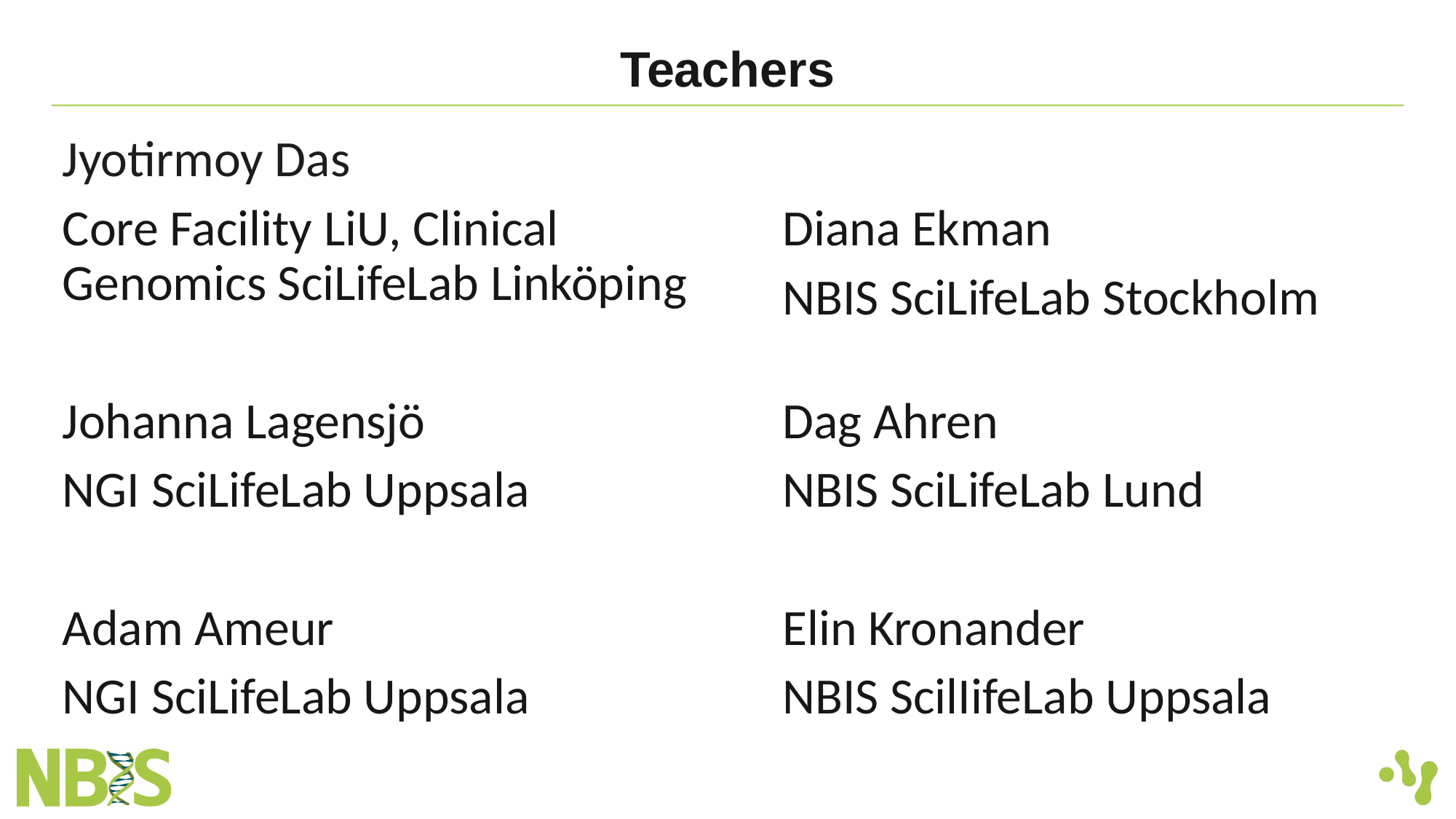

Teachers
# Jyotirmoy Das
Core Facility LiU, Clinical Genomics SciLifeLab Linköping

Johanna Lagensjö
NGI SciLifeLab Uppsala

Adam Ameur
NGI SciLifeLab Uppsala

Diana Ekman
NBIS SciLifeLab Stockholm
Dag Ahren
NBIS SciLifeLab Lund

Elin Kronander
NBIS ScilIifeLab Uppsala